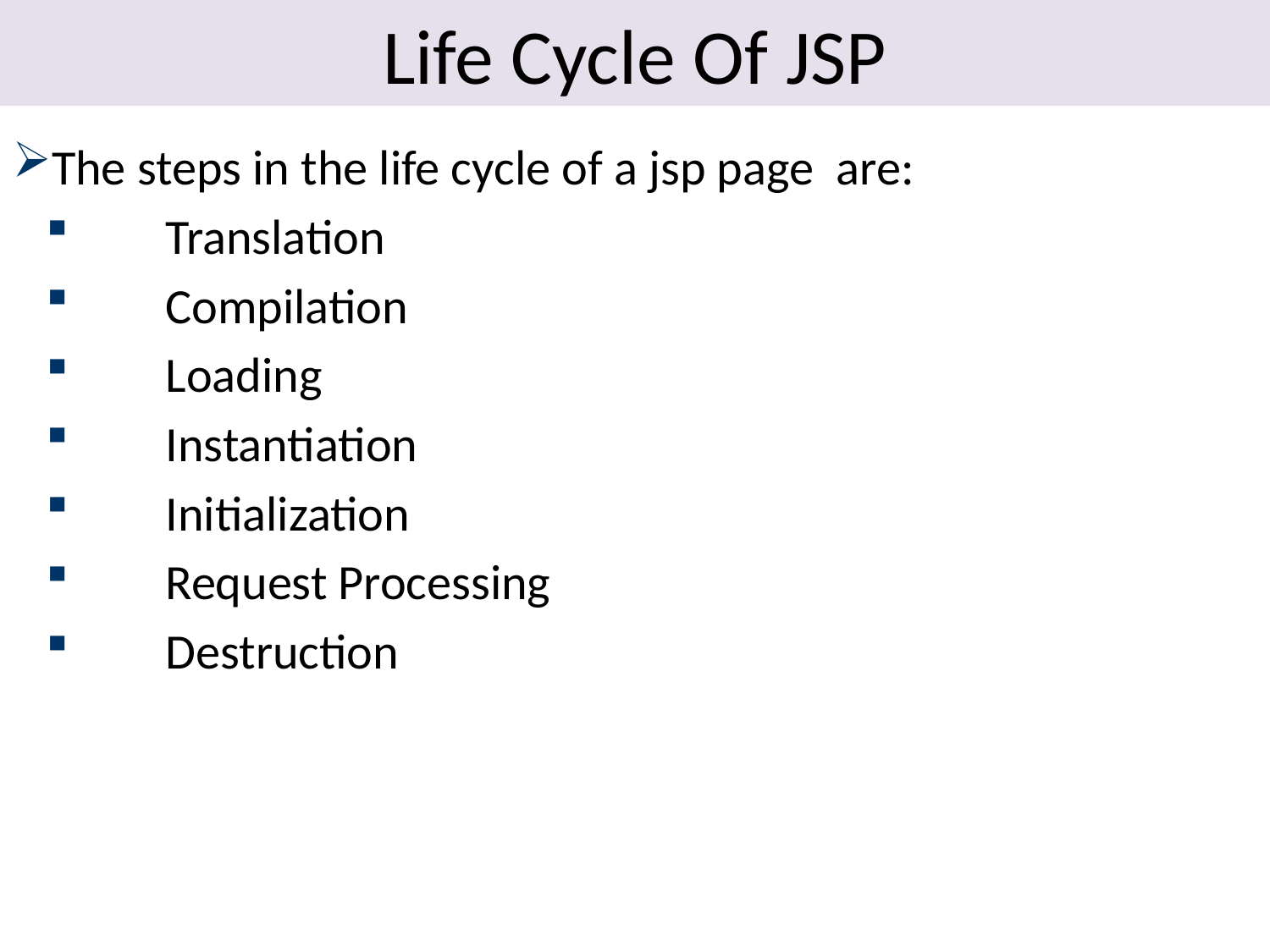

# Life Cycle Of JSP
The steps in the life cycle of a jsp page  are:
        Translation
        Compilation
        Loading
        Instantiation
        Initialization
        Request Processing
        Destruction
9